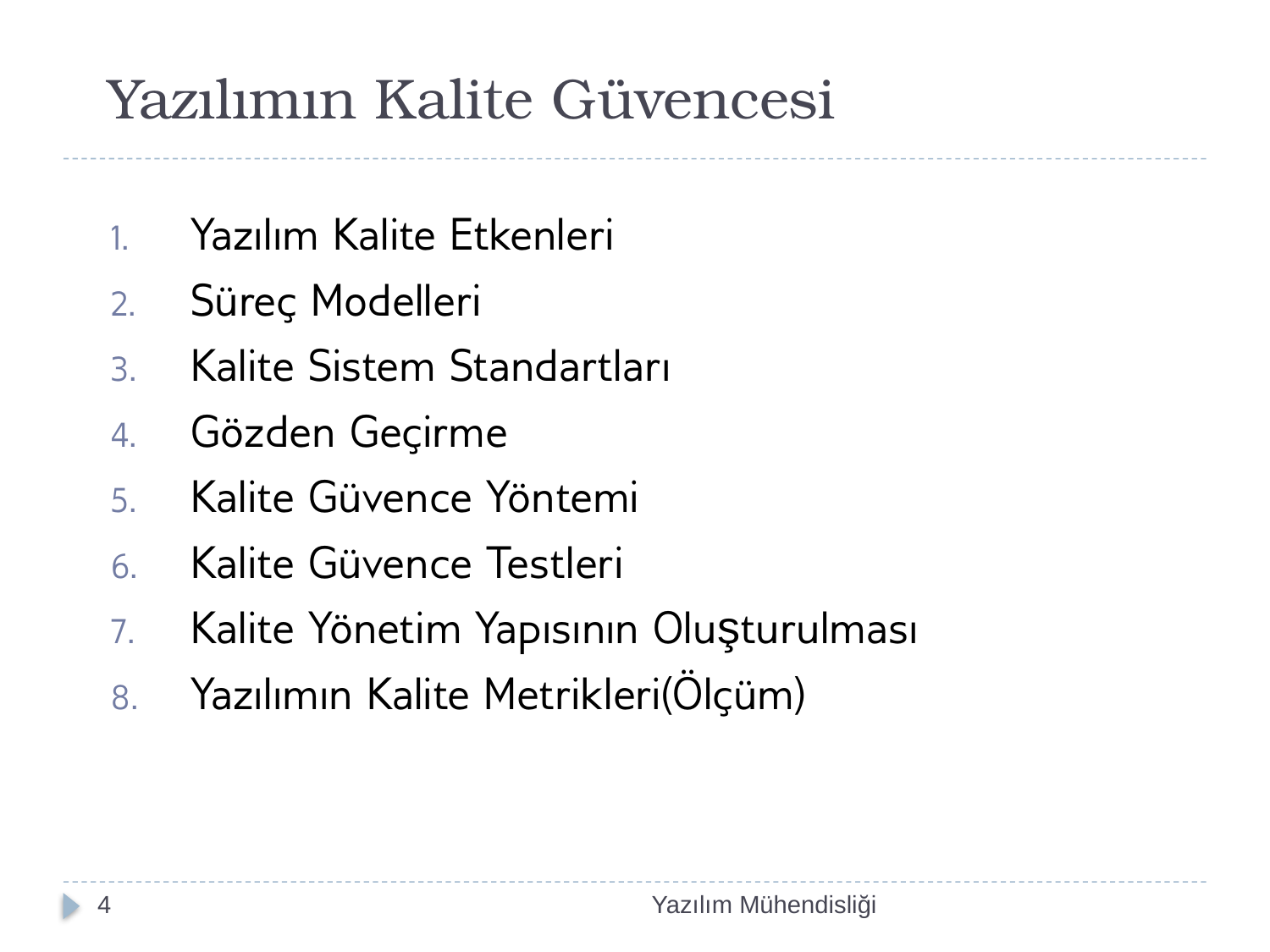

# Yazılımın Kalite Güvencesi
Yazılım Kalite Etkenleri
Süreç Modelleri
Kalite Sistem Standartları
Gözden Geçirme
Kalite Güvence Yöntemi
Kalite Güvence Testleri
Kalite Yönetim Yapısının Oluşturulması
Yazılımın Kalite Metrikleri(Ölçüm)
4
Yazılım Mühendisliği